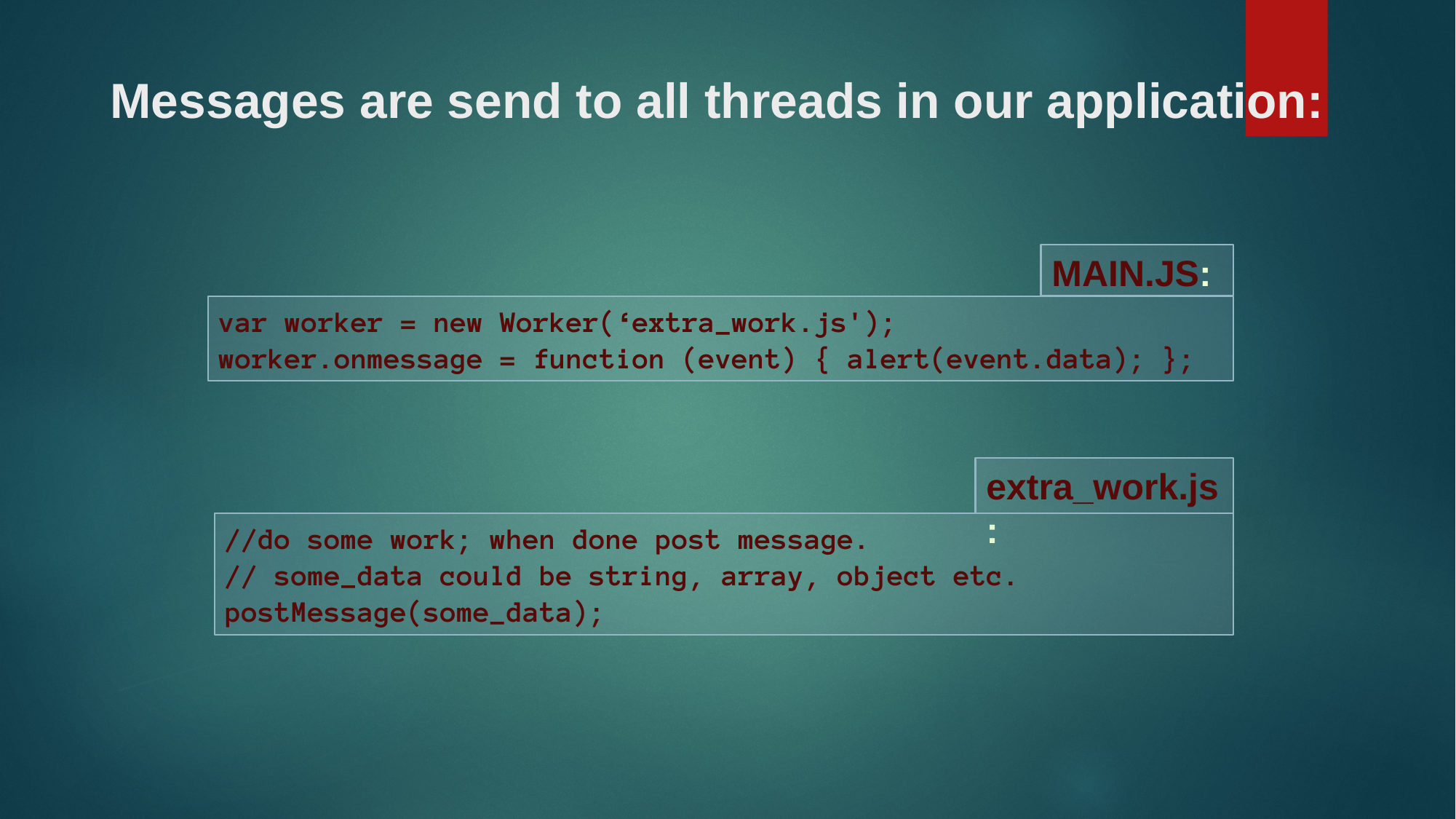

# Messages are send to all threads in our application:
MAIN.JS:
var worker = new Worker(‘extra_work.js');
worker.onmessage = function (event) { alert(event.data); };
extra_work.js:
//do some work; when done post message.
// some_data could be string, array, object etc.
postMessage(some_data);